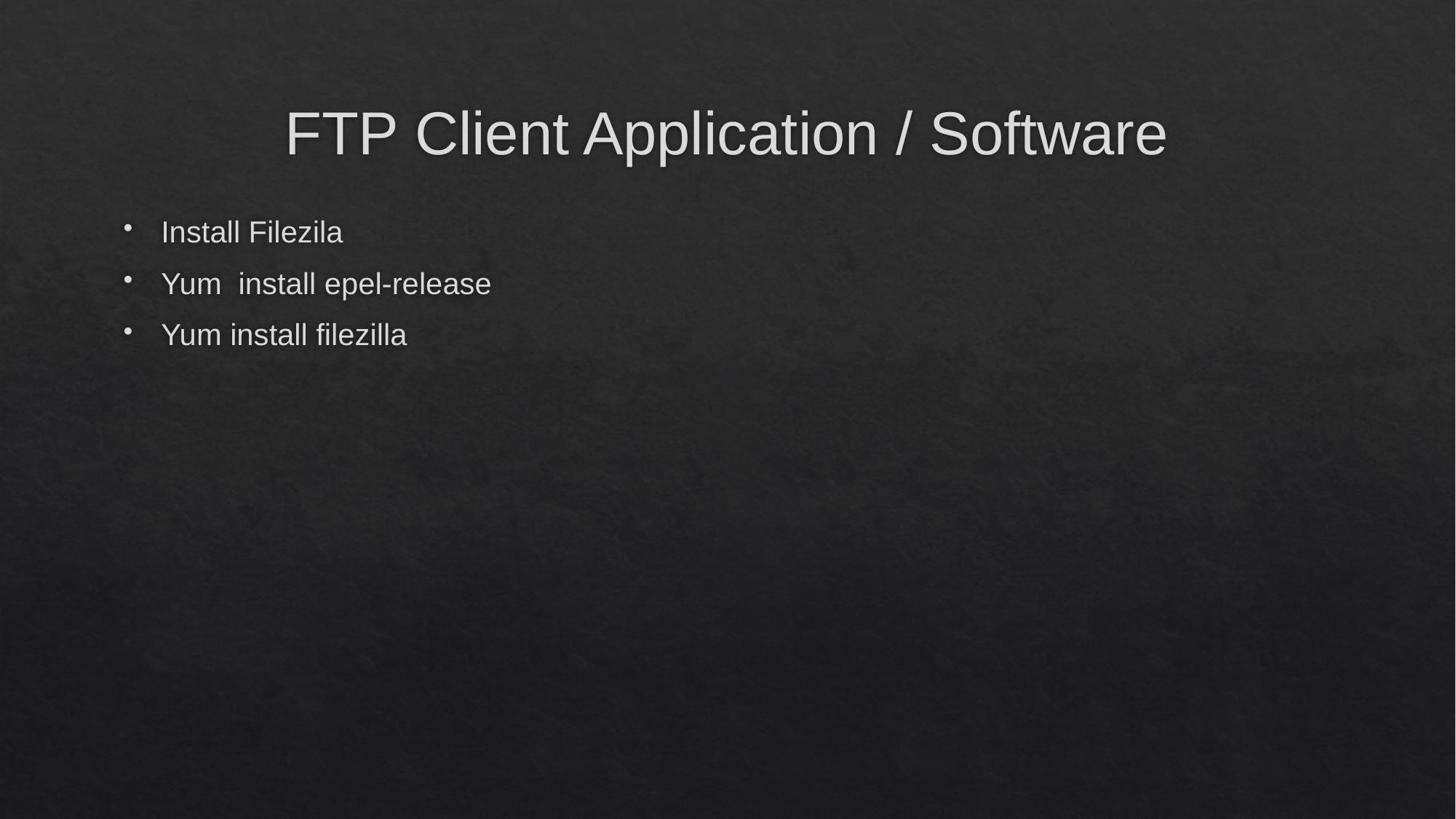

# FTP Client Application / Software
Install Filezila
Yum  install epel-release
Yum install filezilla